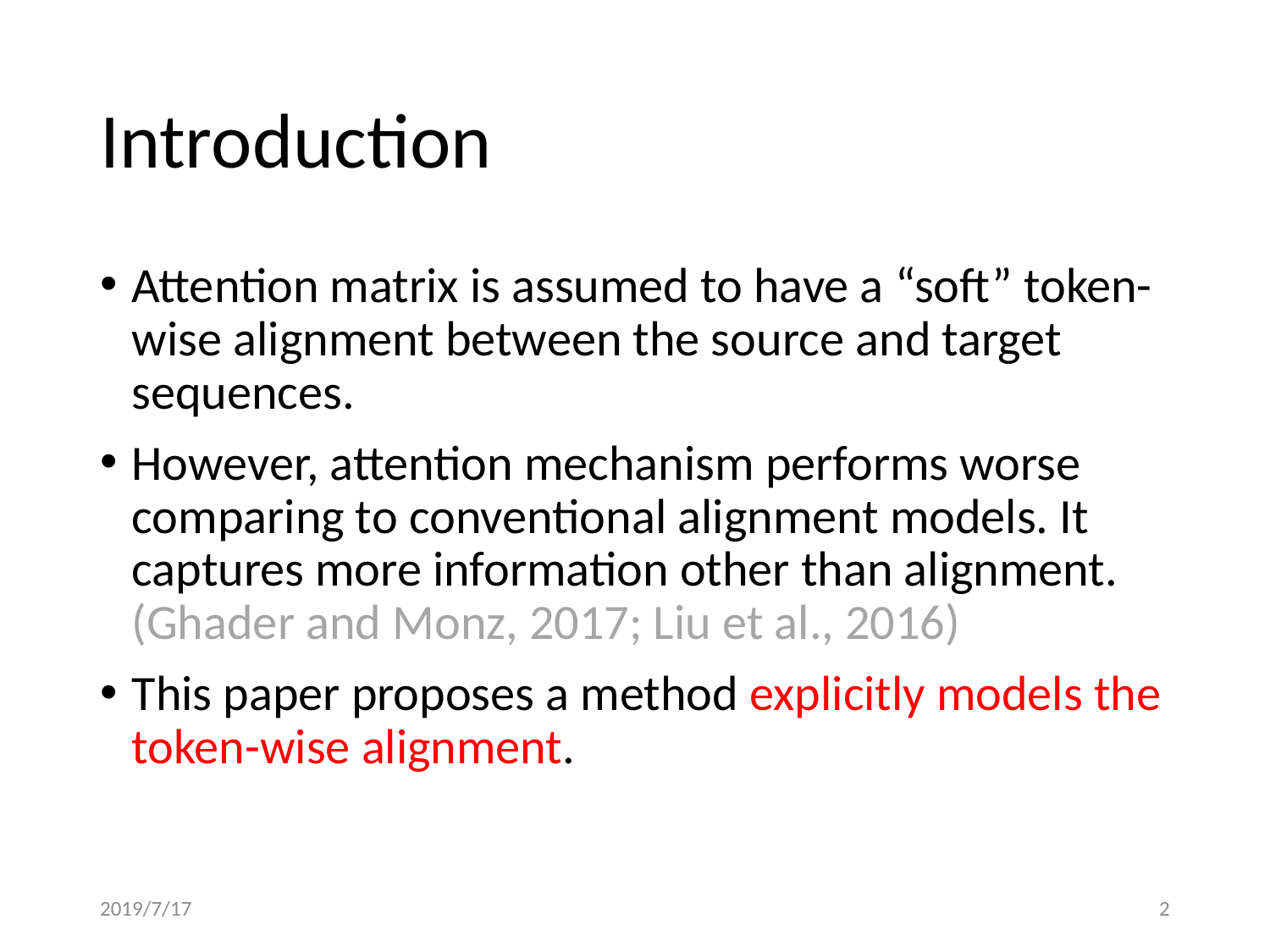

# Introduction
Attention matrix is assumed to have a “soft” token-wise alignment between the source and target sequences.
However, attention mechanism performs worse comparing to conventional alignment models. It captures more information other than alignment. (Ghader and Monz, 2017; Liu et al., 2016)
This paper proposes a method explicitly models the token-wise alignment.
2019/7/17
2